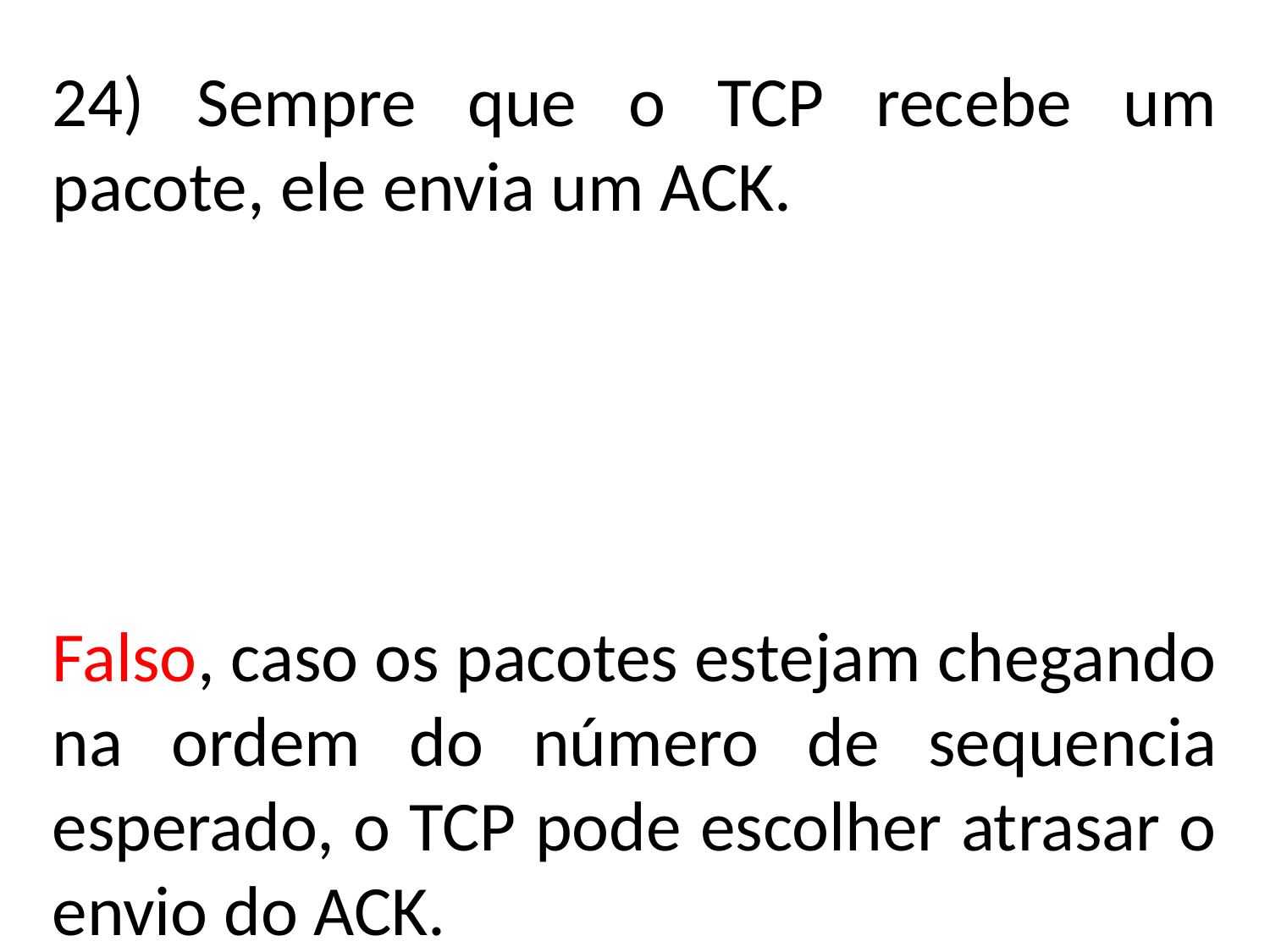

24) Sempre que o TCP recebe um pacote, ele envia um ACK.
Falso, caso os pacotes estejam chegando na ordem do número de sequencia esperado, o TCP pode escolher atrasar o envio do ACK.